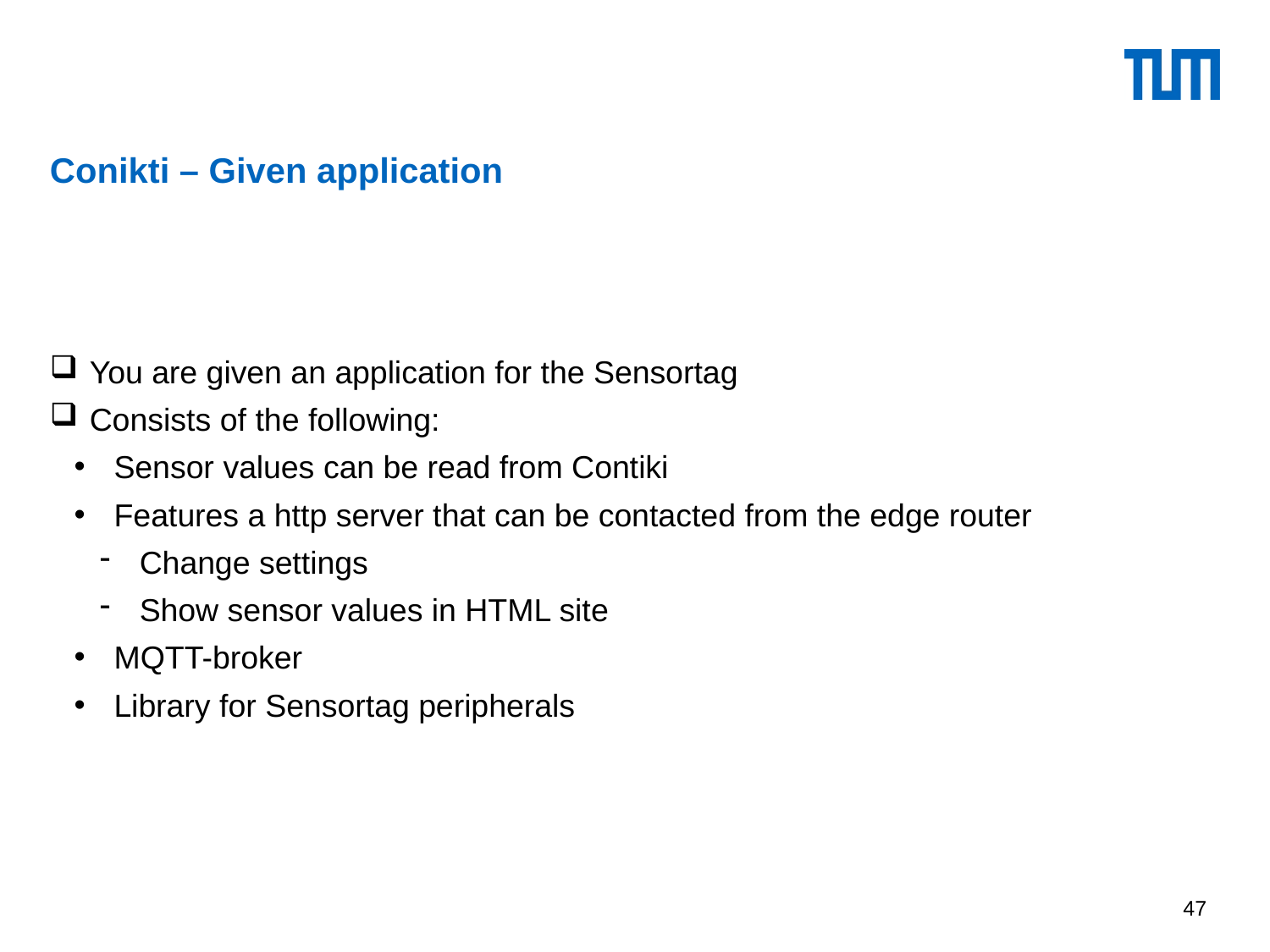

# Conikti – Given application

You are given an application for the Sensortag
Consists of the following:
Sensor values can be read from Contiki
Features a http server that can be contacted from the edge router
Change settings
Show sensor values in HTML site
MQTT-broker
Library for Sensortag peripherals
47